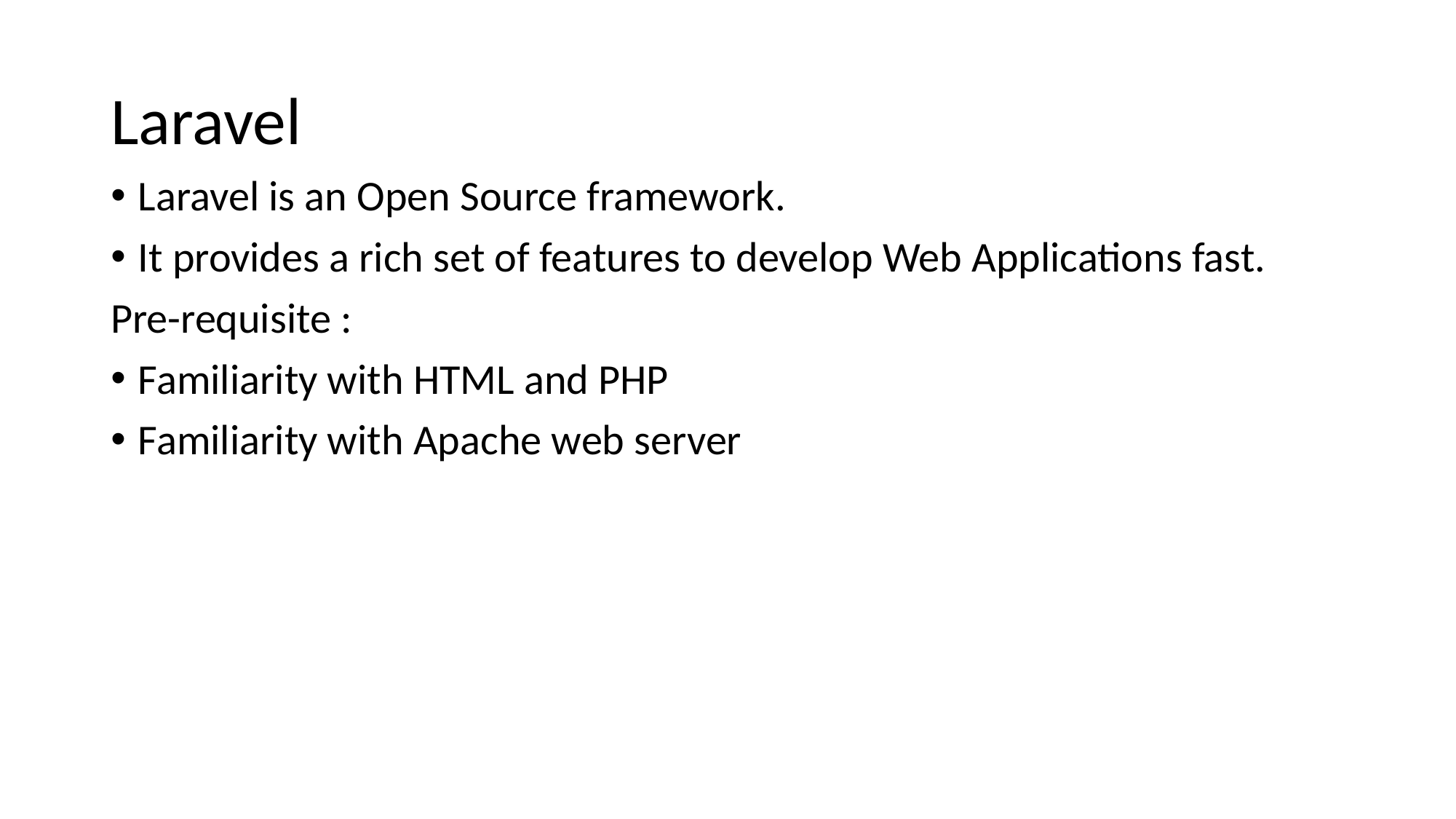

# Laravel
Laravel is an Open Source framework.
It provides a rich set of features to develop Web Applications fast.
Pre-requisite :
Familiarity with HTML and PHP
Familiarity with Apache web server